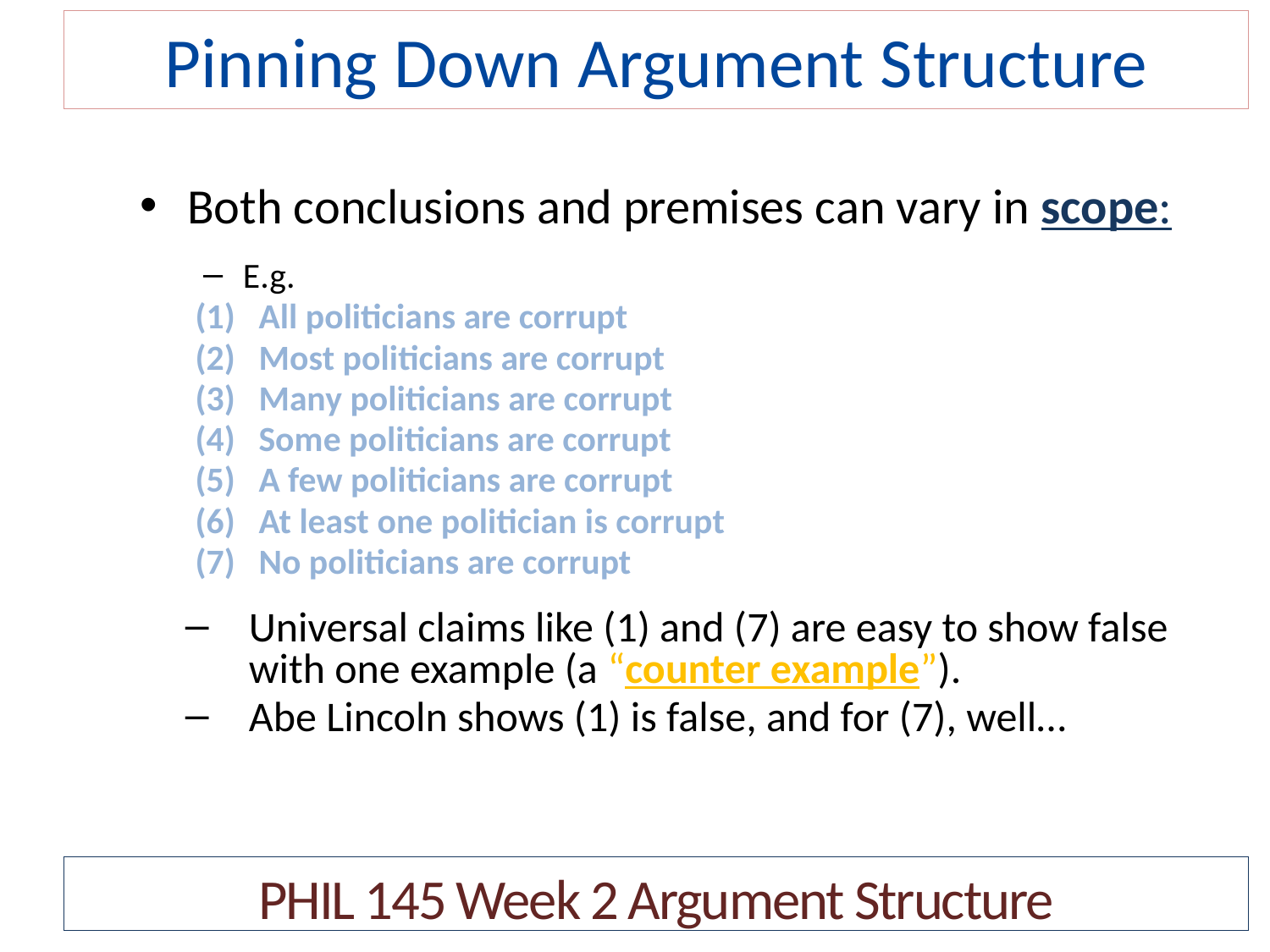

# Pinning Down Argument Structure
Both conclusions and premises can vary in scope:

E.g.
All politicians are corrupt
Most politicians are corrupt
Many politicians are corrupt
Some politicians are corrupt
A few politicians are corrupt
At least one politician is corrupt
No politicians are corrupt

Universal claims like (1) and (7) are easy to show false with one example (a “counter example”).
Abe Lincoln shows (1) is false, and for (7), well…
PHIL 145 Week 2 Argument Structure